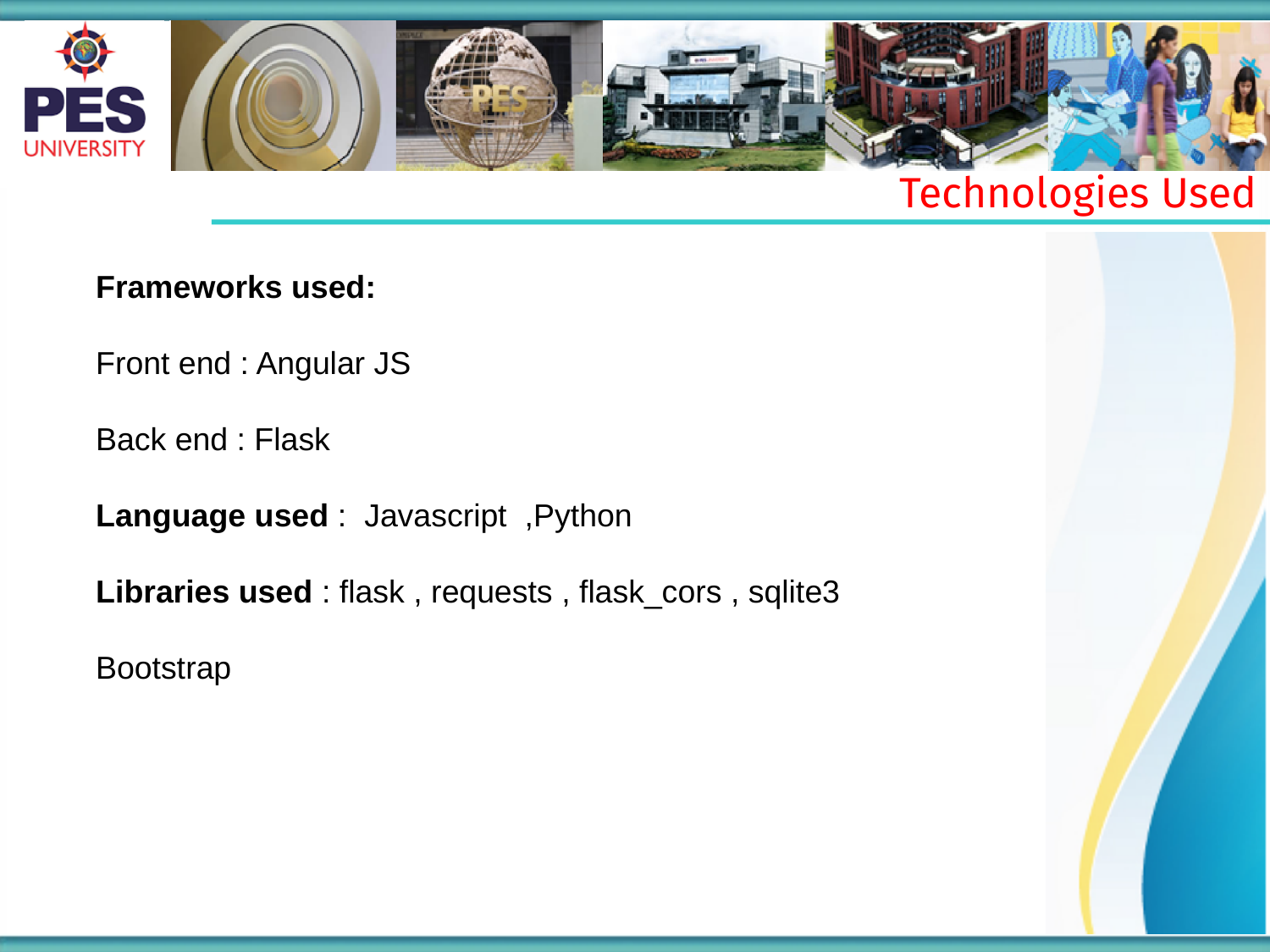

Technologies Used

Frameworks used:

Front end : Angular JS

Back end : Flask

Language used :  Javascript  ,Python

Libraries used : flask , requests , flask_cors , sqlite3

Bootstrap